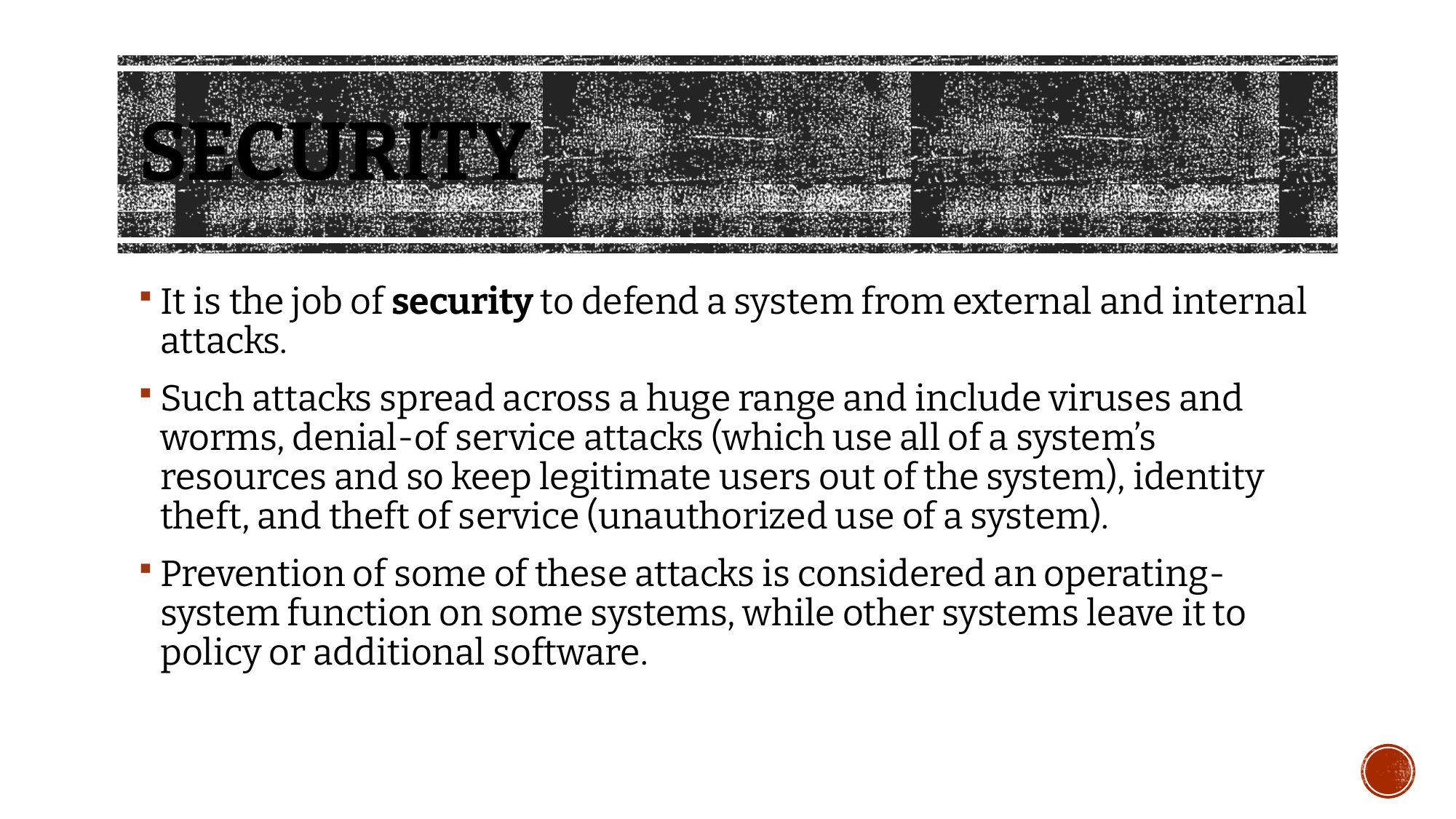

# security

It is the job of security to defend a system from external and internal attacks.
Such attacks spread across a huge range and include viruses and worms, denial-of service attacks (which use all of a system’s resources and so keep legitimate users out of the system), identity theft, and theft of service (unauthorized use of a system).
Prevention of some of these attacks is considered an operating-system function on some systems, while other systems leave it to policy or additional software.